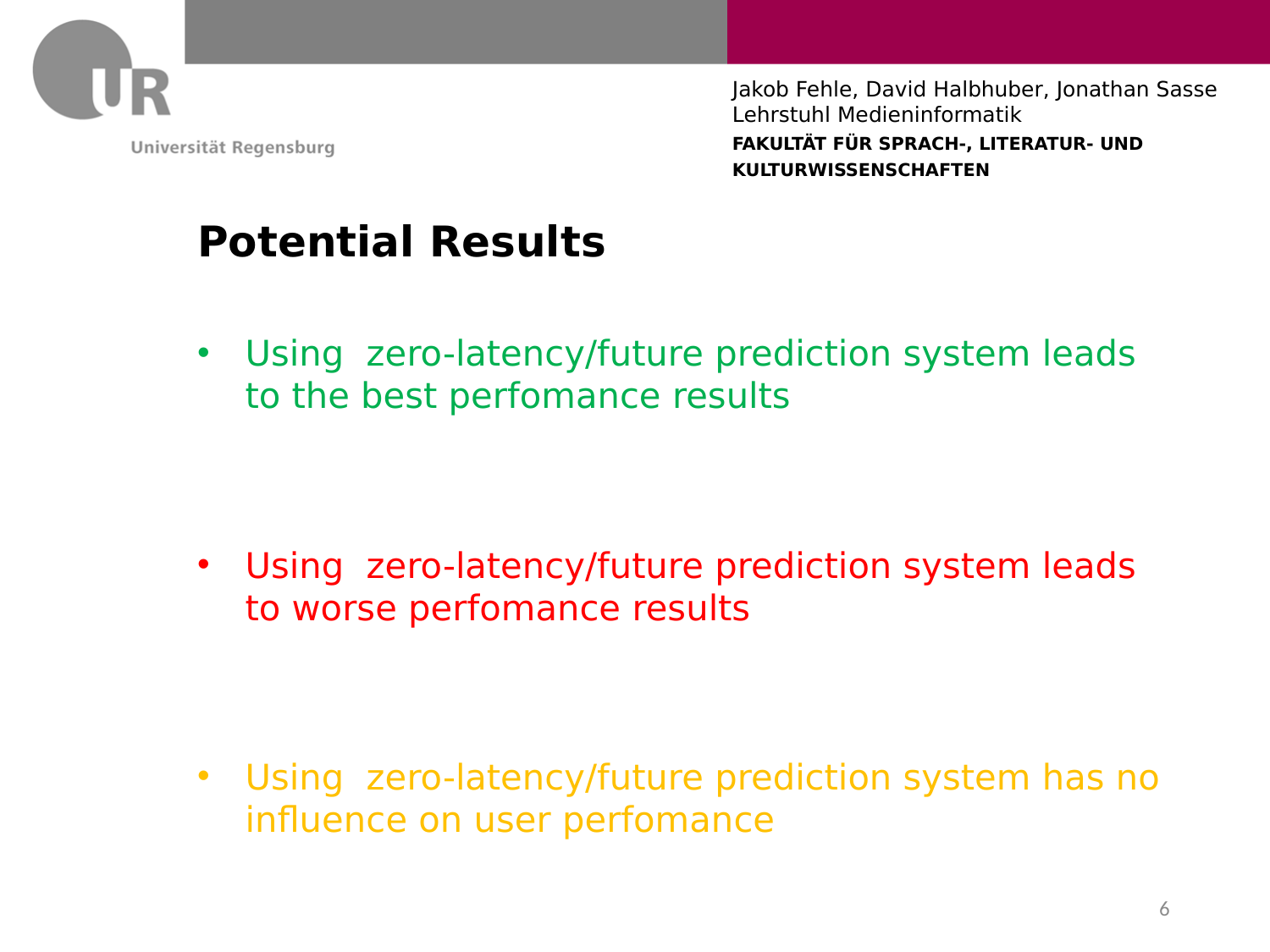

# Potential Results
Using  zero-latency/future prediction system leads to the best perfomance results

Using  zero-latency/future prediction system leads to worse perfomance results

Using  zero-latency/future prediction system has no influence on user perfomance
6